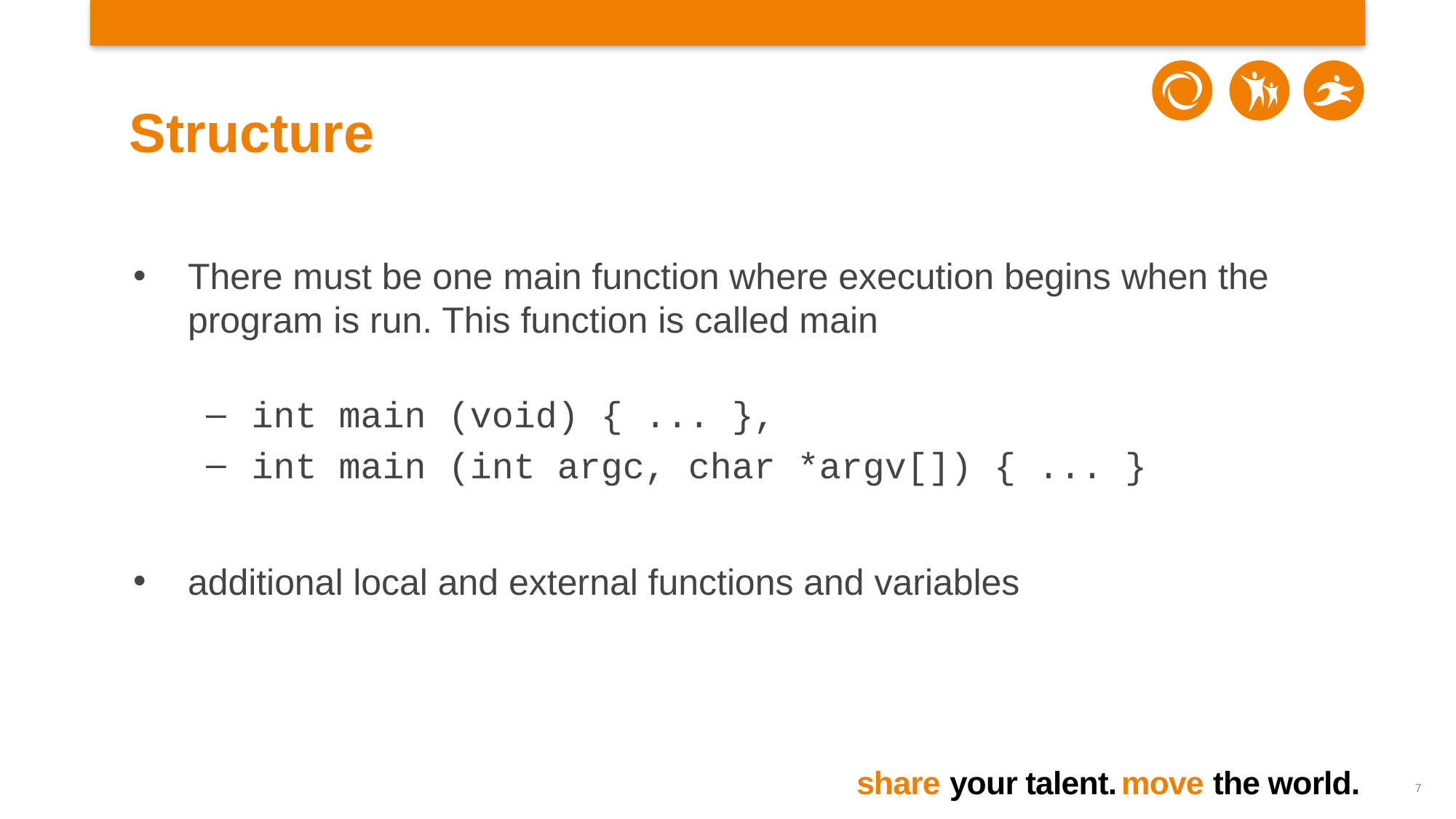

# Structure
There must be one main function where execution begins when the program is run. This function is called main
int main (void) { ... },
int main (int argc, char *argv[]) { ... }

additional local and external functions and variables

7